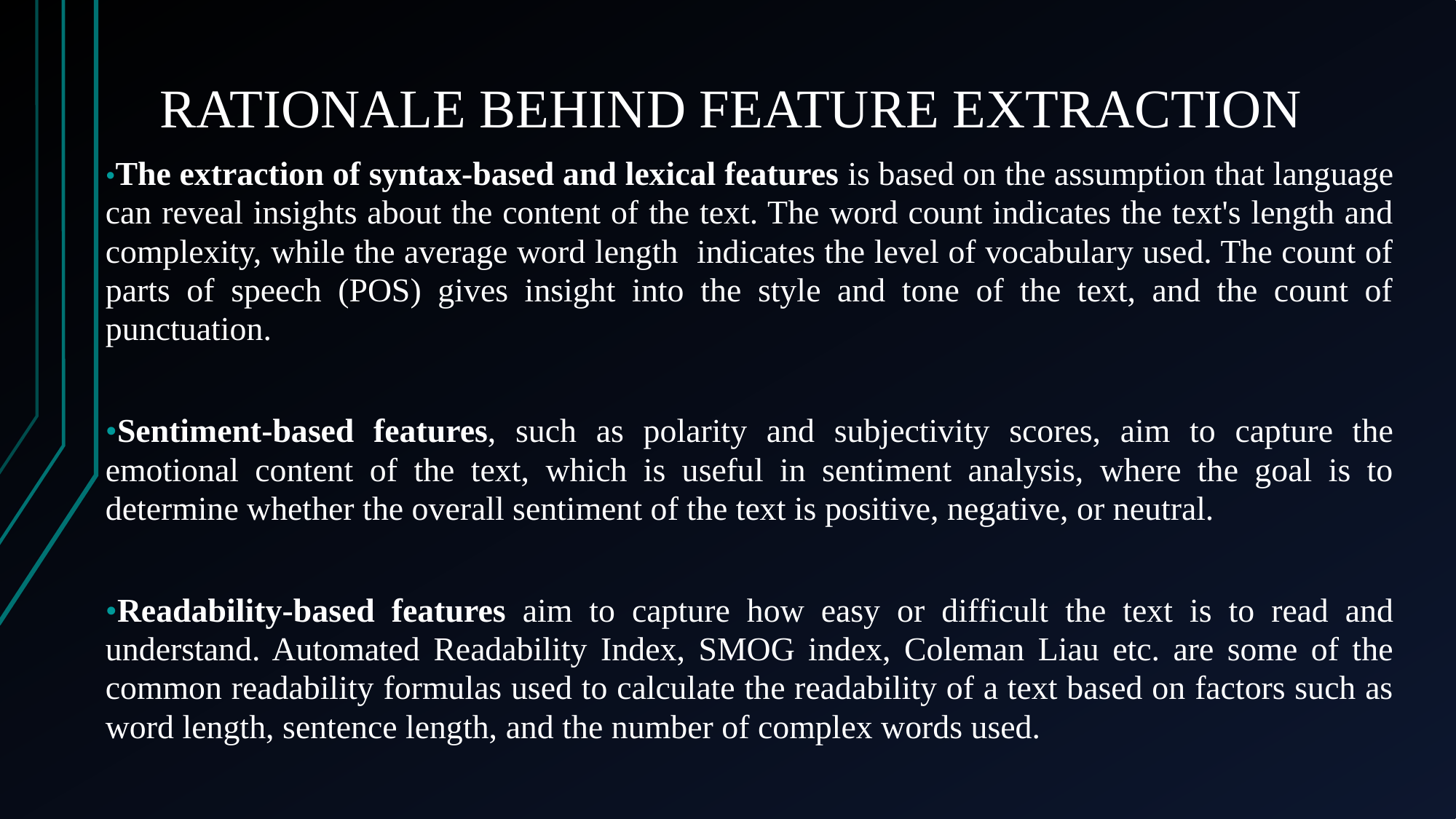

# RATIONALE BEHIND FEATURE EXTRACTION
•The extraction of syntax-based and lexical features is based on the assumption that language can reveal insights about the content of the text. The word count indicates the text's length and complexity, while the average word length  indicates the level of vocabulary used. The count of parts of speech (POS) gives insight into the style and tone of the text, and the count of punctuation.

•Sentiment-based features, such as polarity and subjectivity scores, aim to capture the emotional content of the text, which is useful in sentiment analysis, where the goal is to determine whether the overall sentiment of the text is positive, negative, or neutral.

•Readability-based features aim to capture how easy or difficult the text is to read and understand. Automated Readability Index, SMOG index, Coleman Liau etc. are some of the common readability formulas used to calculate the readability of a text based on factors such as word length, sentence length, and the number of complex words used.